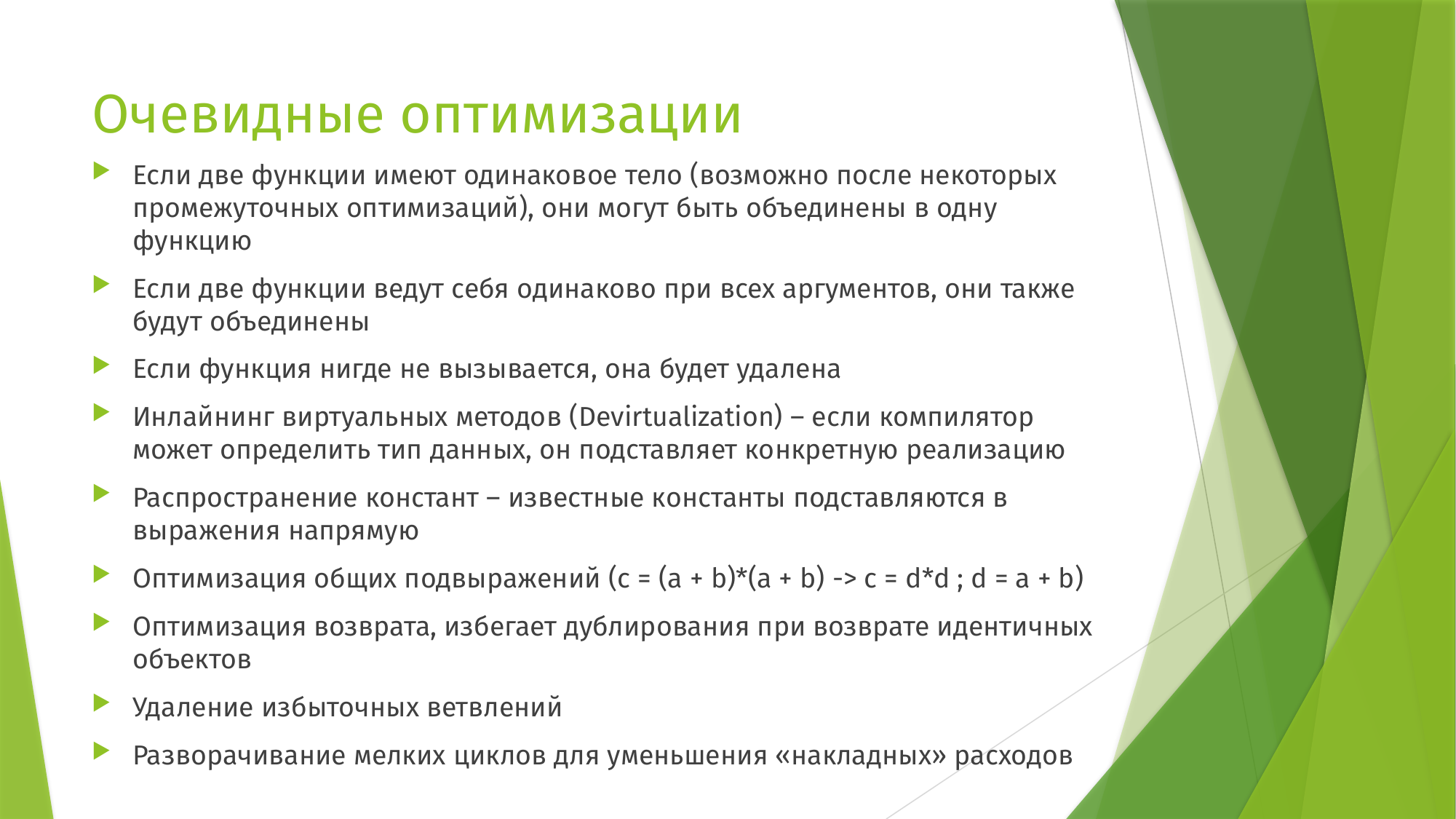

# Очевидные оптимизации
Если две функции имеют одинаковое тело (возможно после некоторых промежуточных оптимизаций), они могут быть объединены в одну функцию
Если две функции ведут себя одинаково при всех аргументов, они также будут объединены
Если функция нигде не вызывается, она будет удалена
Инлайнинг виртуальных методов (Devirtualization) – если компилятор может определить тип данных, он подставляет конкретную реализацию
Распространение констант – известные константы подставляются в выражения напрямую
Оптимизация общих подвыражений (с = (a + b)*(a + b) -> с = d*d ; d = a + b)
Оптимизация возврата, избегает дублирования при возврате идентичных объектов
Удаление избыточных ветвлений
Разворачивание мелких циклов для уменьшения «накладных» расходов